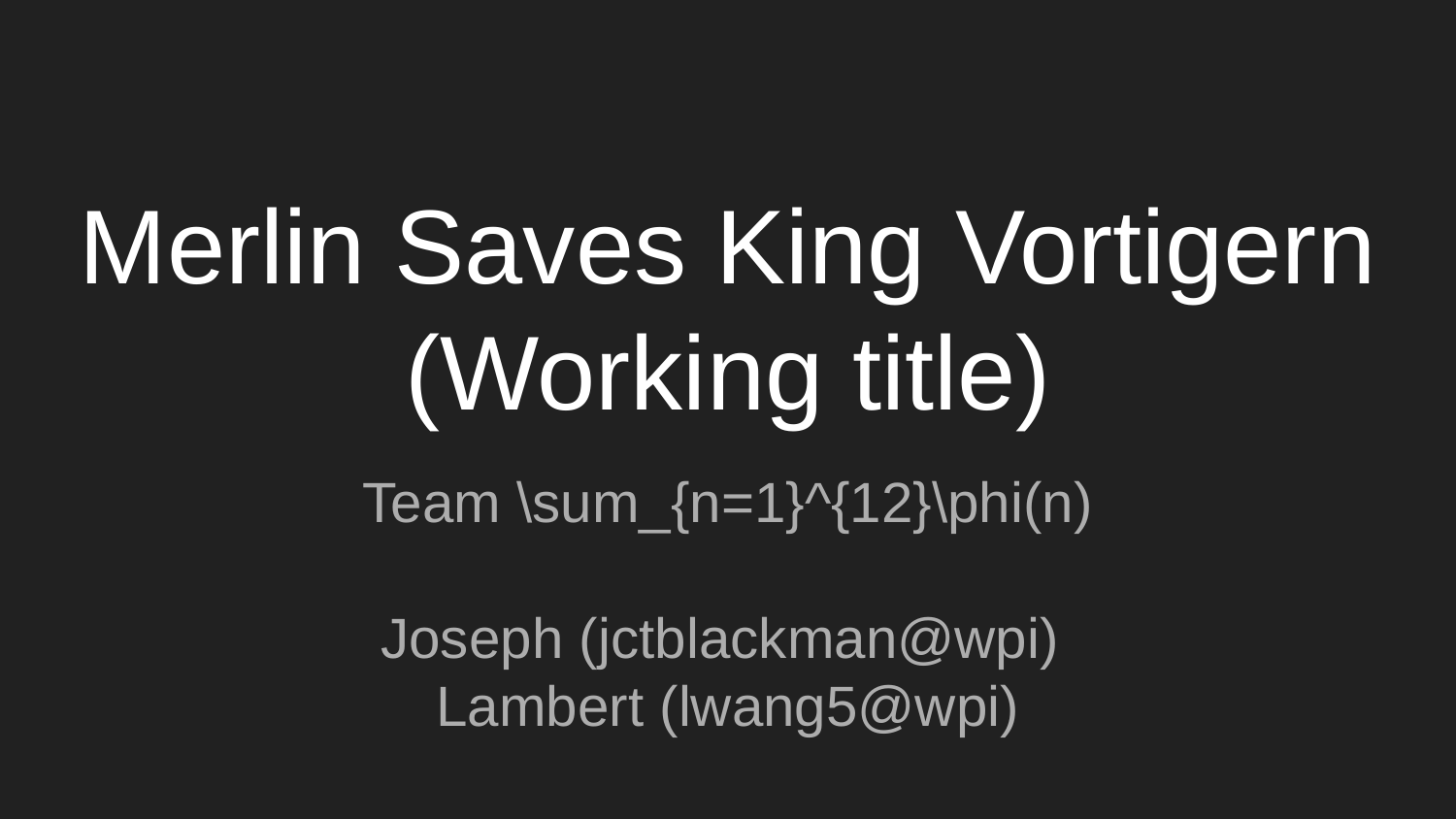

# Merlin Saves King Vortigern
(Working title)
Team \sum_{n=1}^{12}\phi(n)

Joseph (jctblackman@wpi)
Lambert (lwang5@wpi)